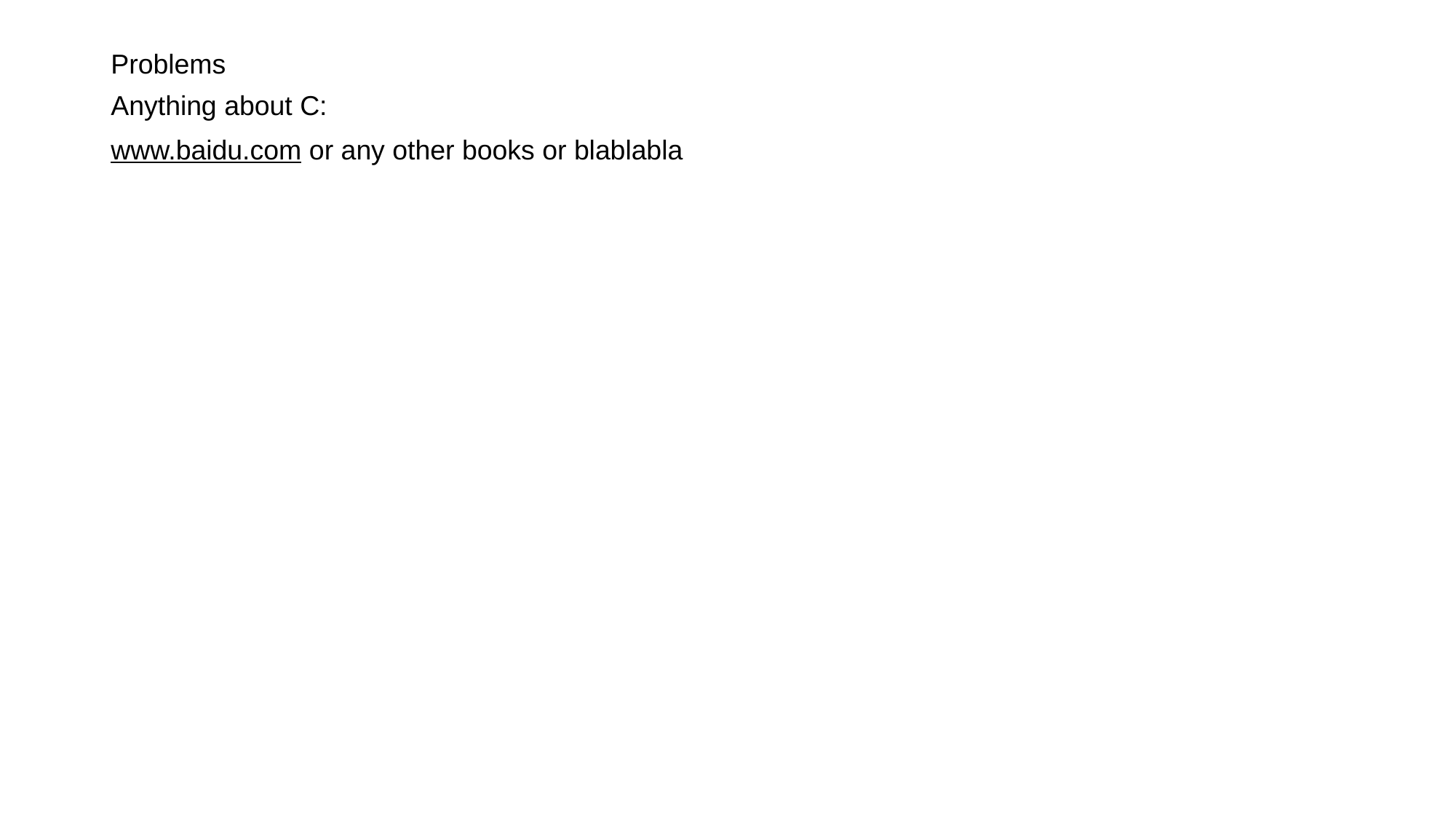

# Problems
Anything about C:
www.baidu.com or any other books or blablabla